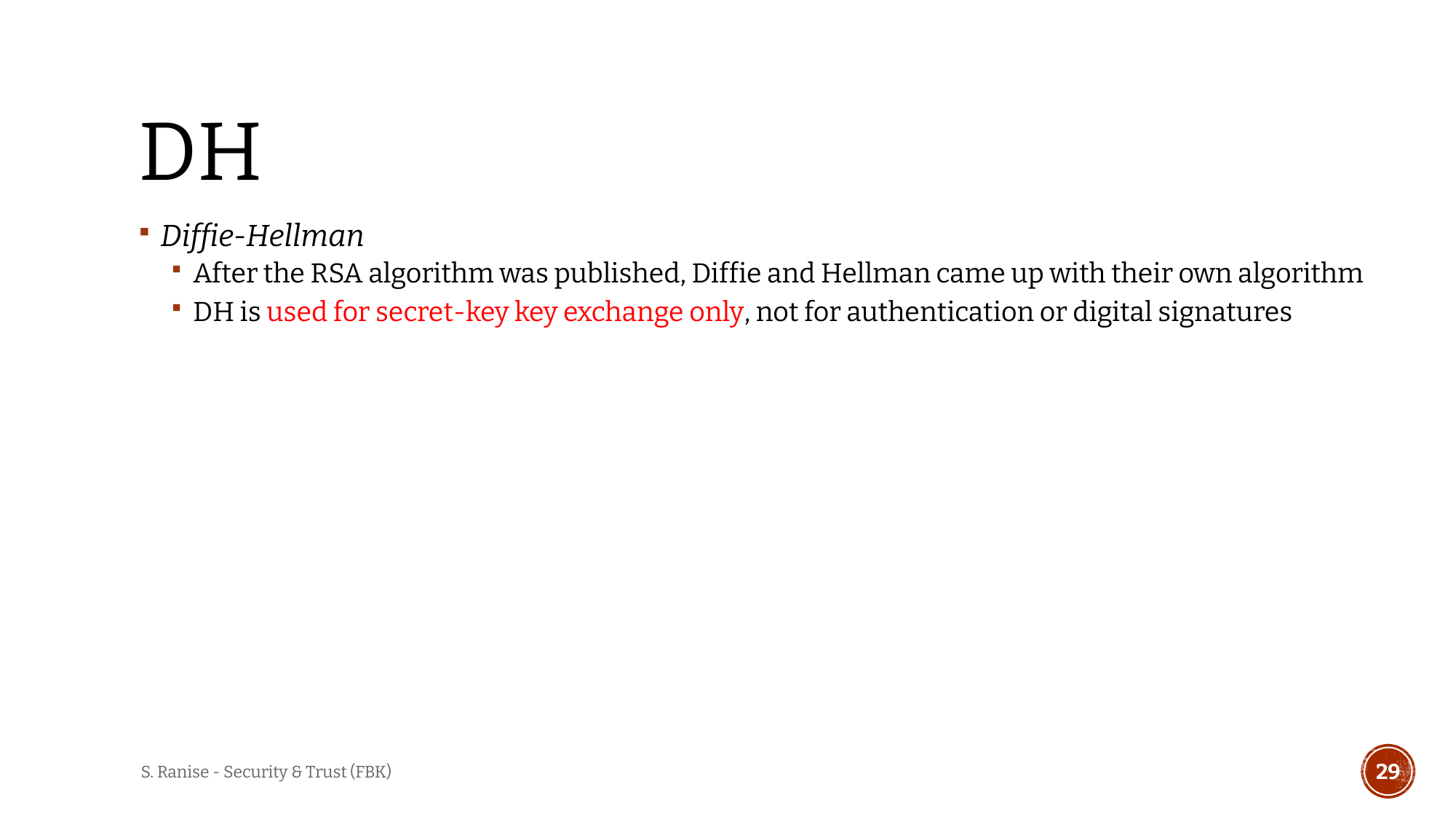

# DH
Diffie-Hellman
After the RSA algorithm was published, Diffie and Hellman came up with their own algorithm
DH is used for secret-key key exchange only, not for authentication or digital signatures

S. Ranise - Security & Trust (FBK)
29